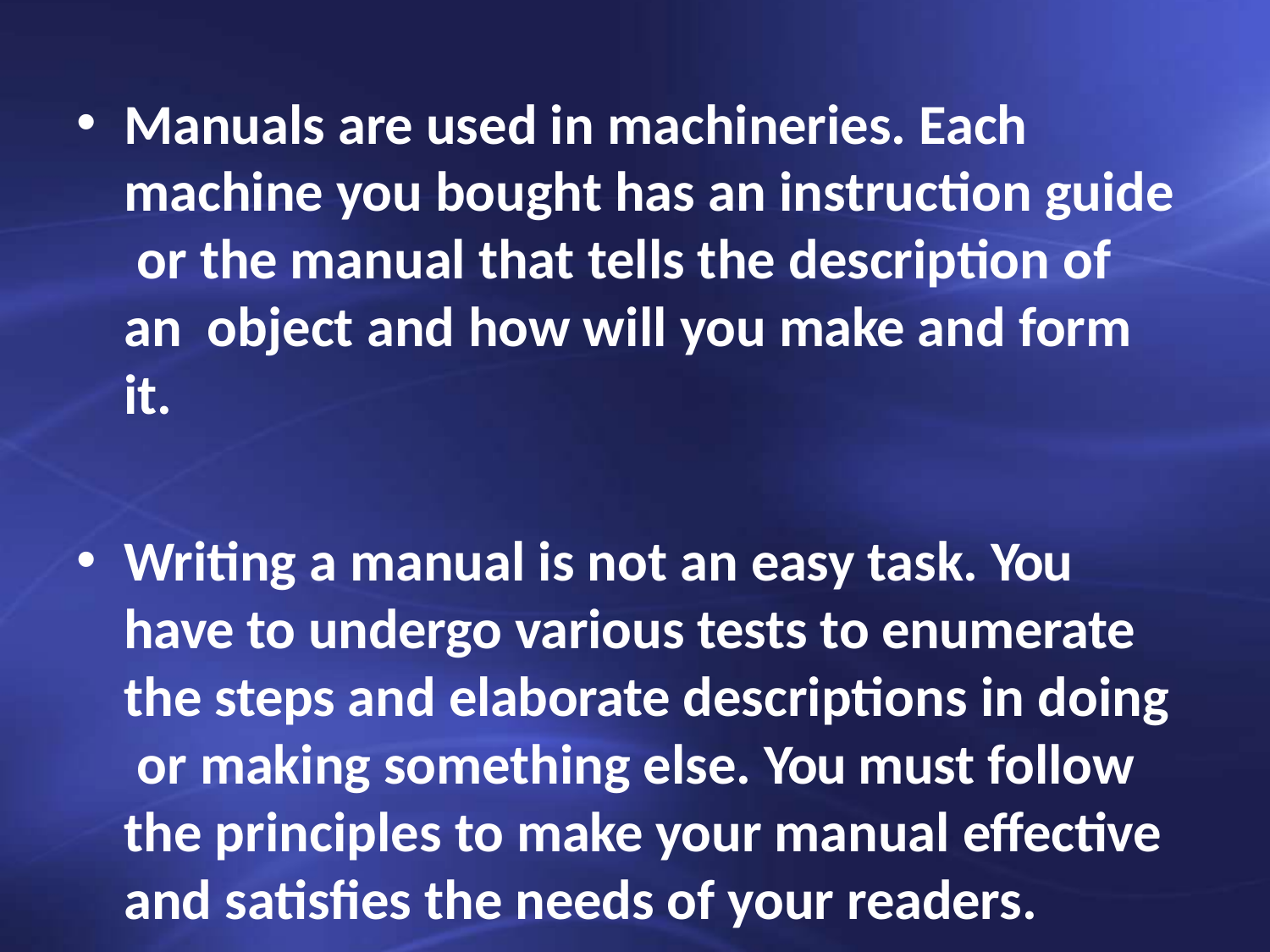

Manuals are used in machineries. Each  machine you bought has an instruction guide  or the manual that tells the description of an  object and how will you make and form it.

Writing a manual is not an easy task. You  have to undergo various tests to enumerate  the steps and elaborate descriptions in doing  or making something else. You must follow  the principles to make your manual effective  and satisfies the needs of your readers.